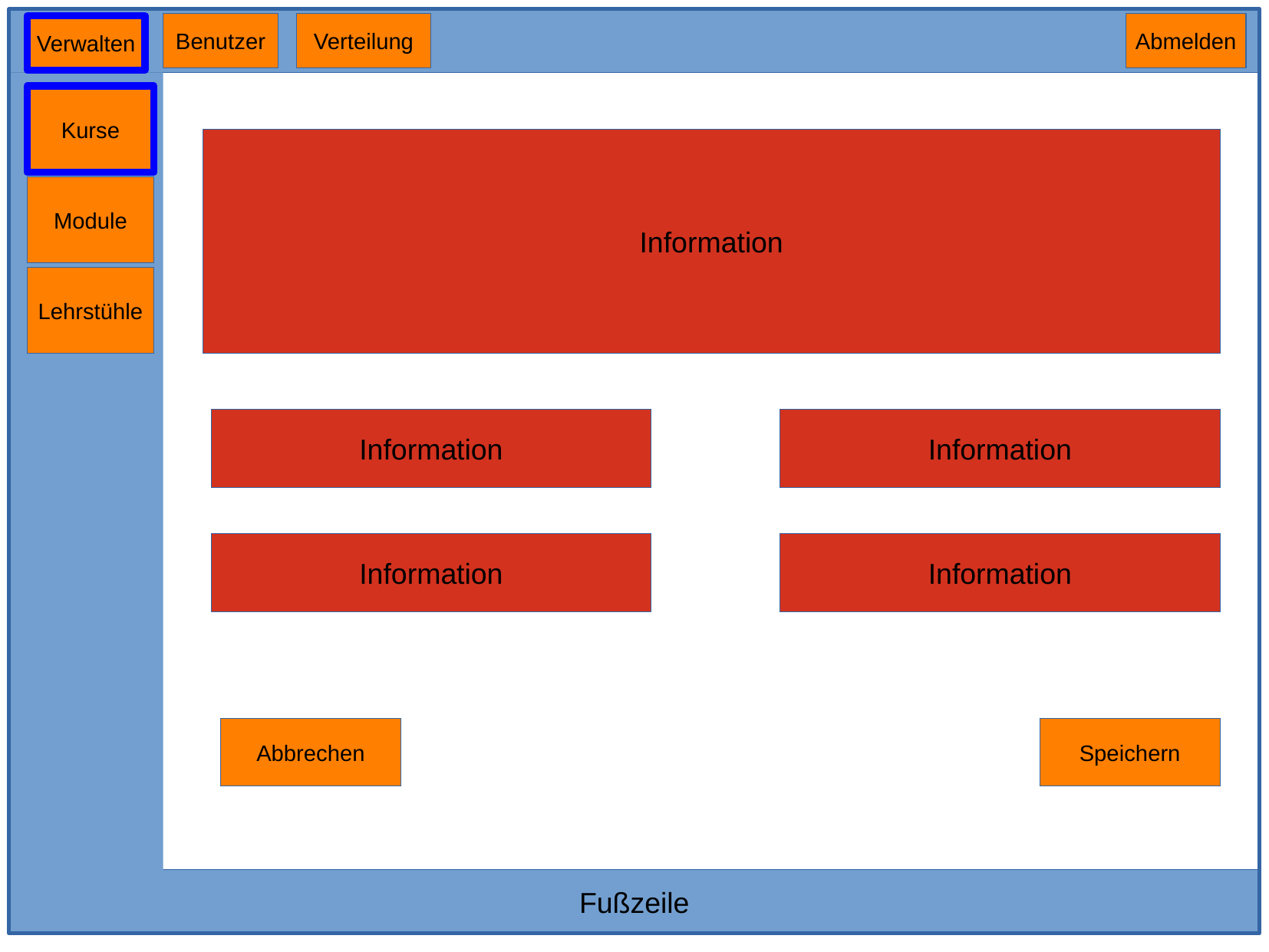

Benutzer
Verteilung
Abmelden
Verwalten

Kurse
Information
Module

Lehrstühle
Information
Information
Information
Information
Speichern
Abbrechen
Fußzeile